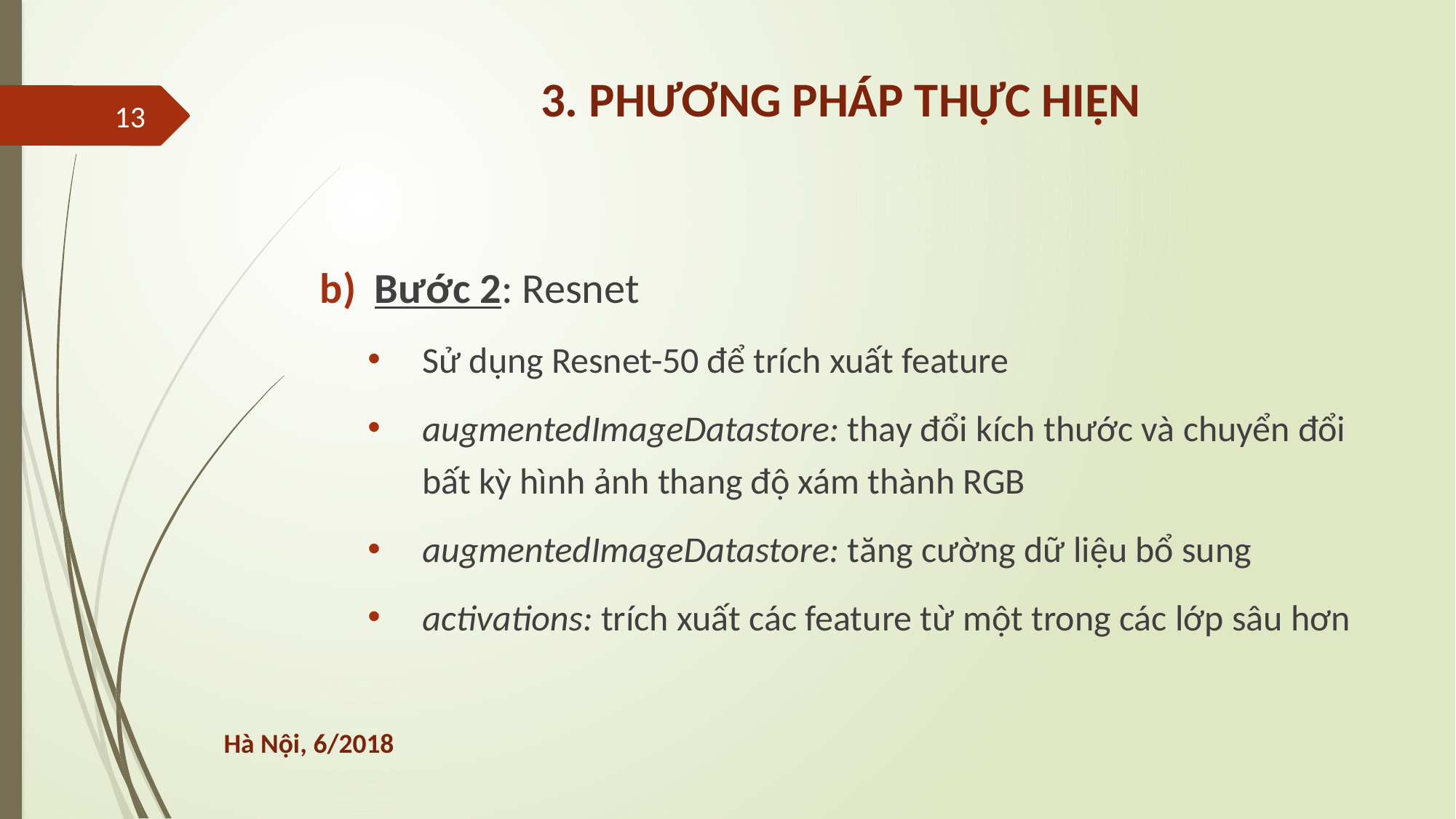

# 3. PHƯƠNG PHÁP THỰC HIỆN
13

Bước 2: Resnet
Sử dụng Resnet-50 để trích xuất feature
augmentedImageDatastore: thay đổi kích thước và chuyển đổi bất kỳ hình ảnh thang độ xám thành RGB
augmentedImageDatastore: tăng cường dữ liệu bổ sung
activations: trích xuất các feature từ một trong các lớp sâu hơn

Hà Nội, 6/2018